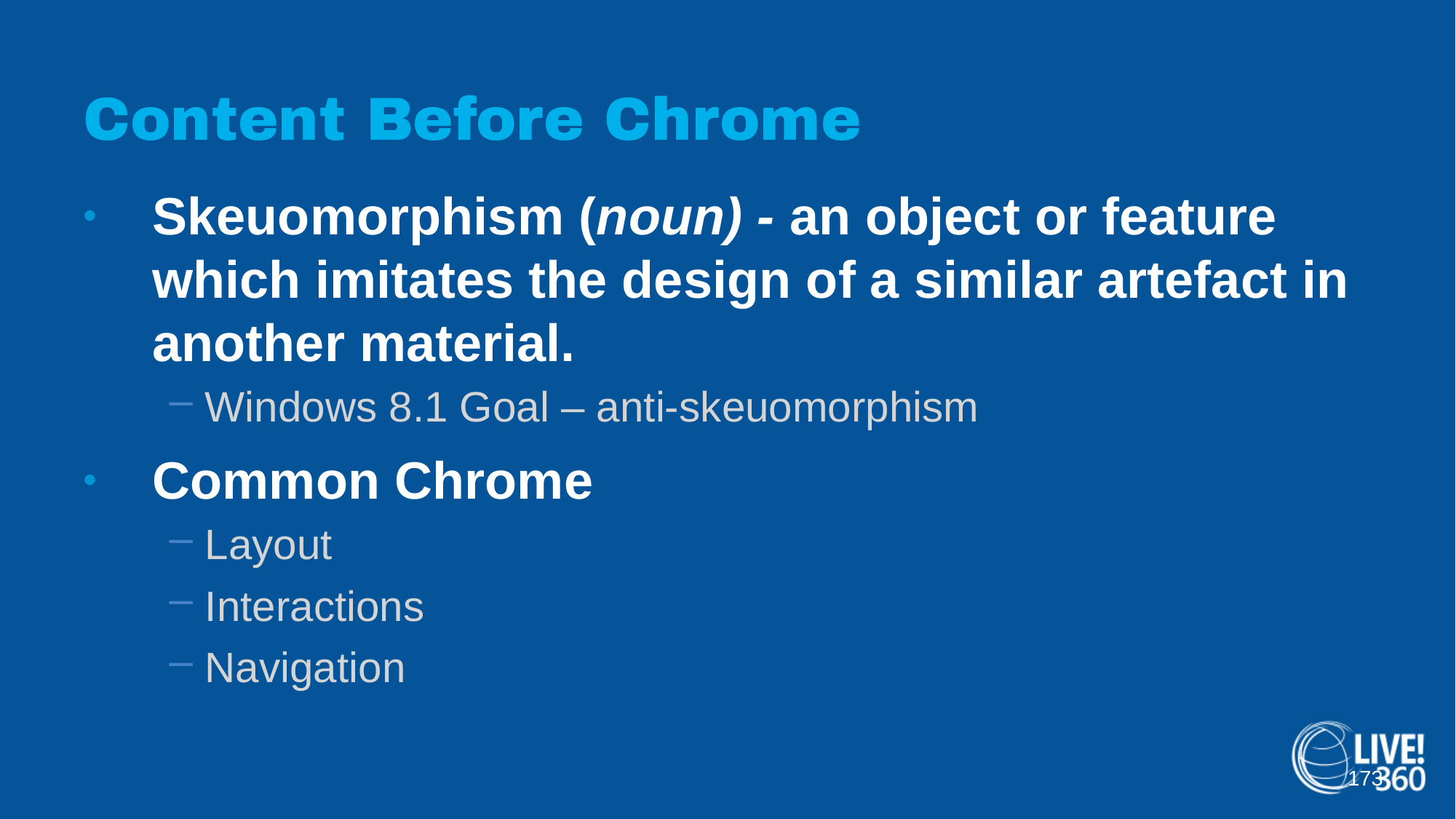

# Content Before Chrome
Skeuomorphism (noun) - an object or feature which imitates the design of a similar artefact in another material.
Windows 8.1 Goal – anti-skeuomorphism
Common Chrome
Layout
Interactions
Navigation

173